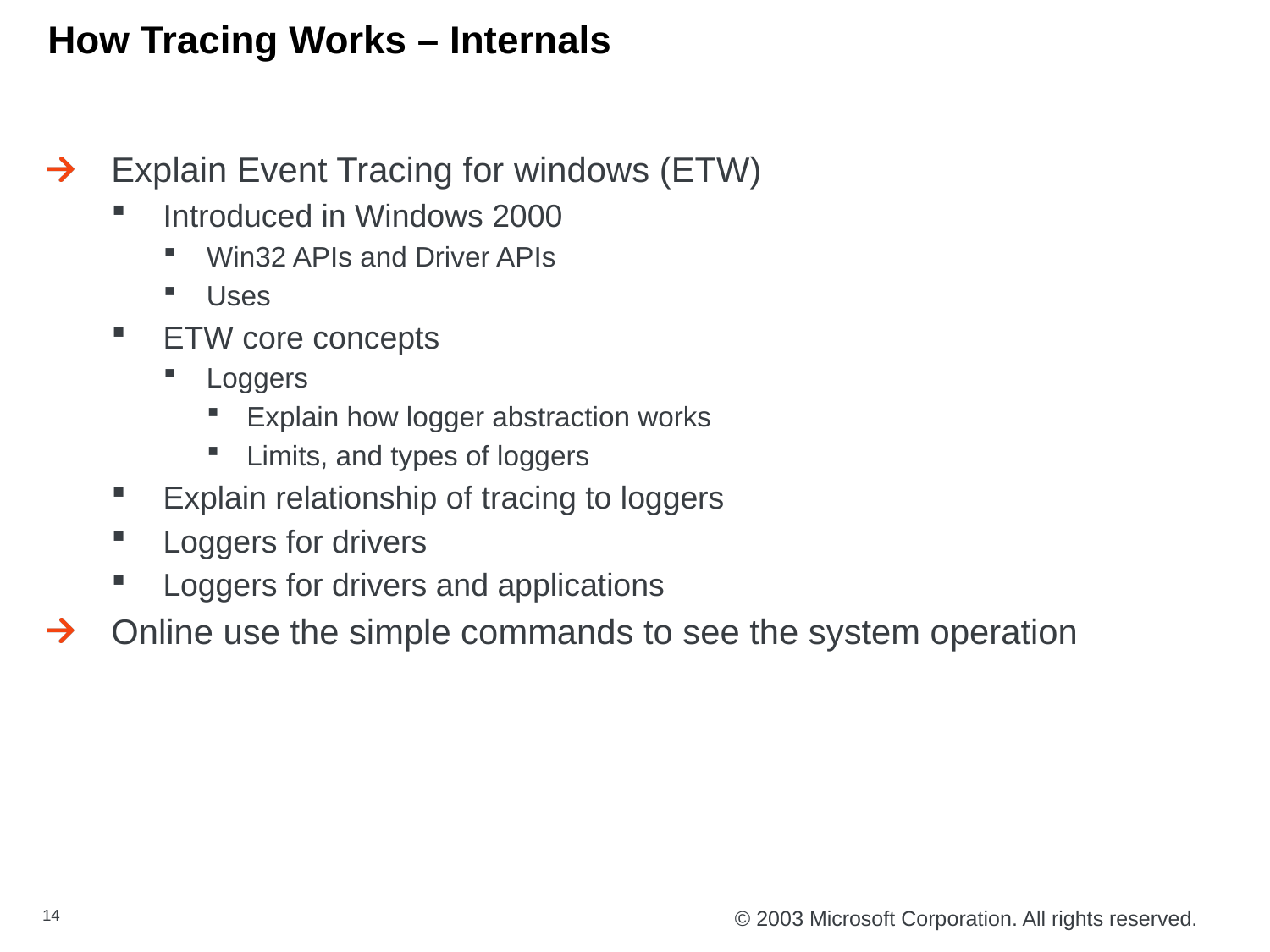

# How Tracing Works – Internals
Explain Event Tracing for windows (ETW)
Introduced in Windows 2000
Win32 APIs and Driver APIs
Uses
ETW core concepts
Loggers
Explain how logger abstraction works
Limits, and types of loggers
Explain relationship of tracing to loggers
Loggers for drivers
Loggers for drivers and applications
Online use the simple commands to see the system operation
14